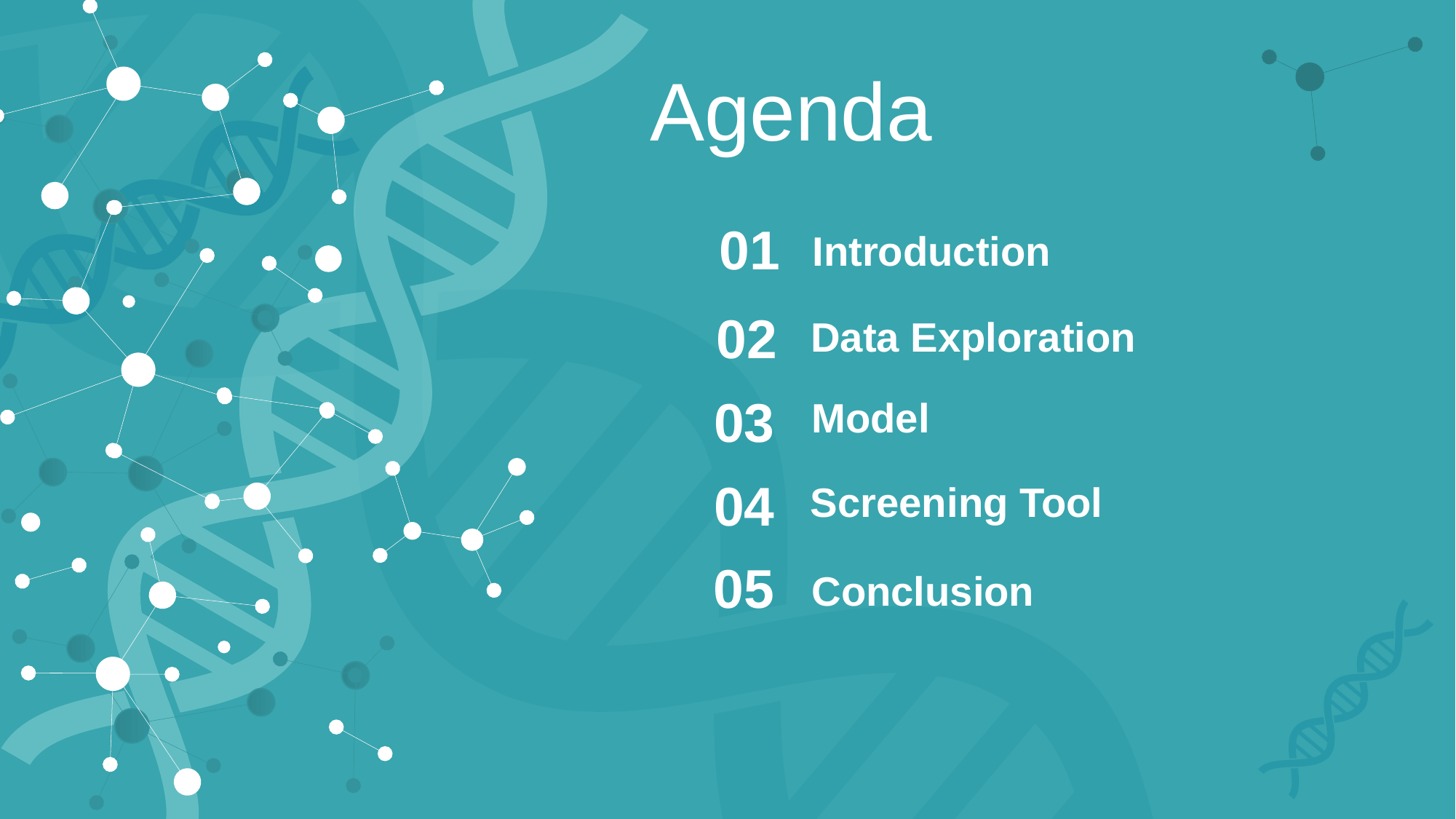

Agenda
01
Introduction

02
Data Exploration

03

Model
04

Screening Tool
05
Conclusion